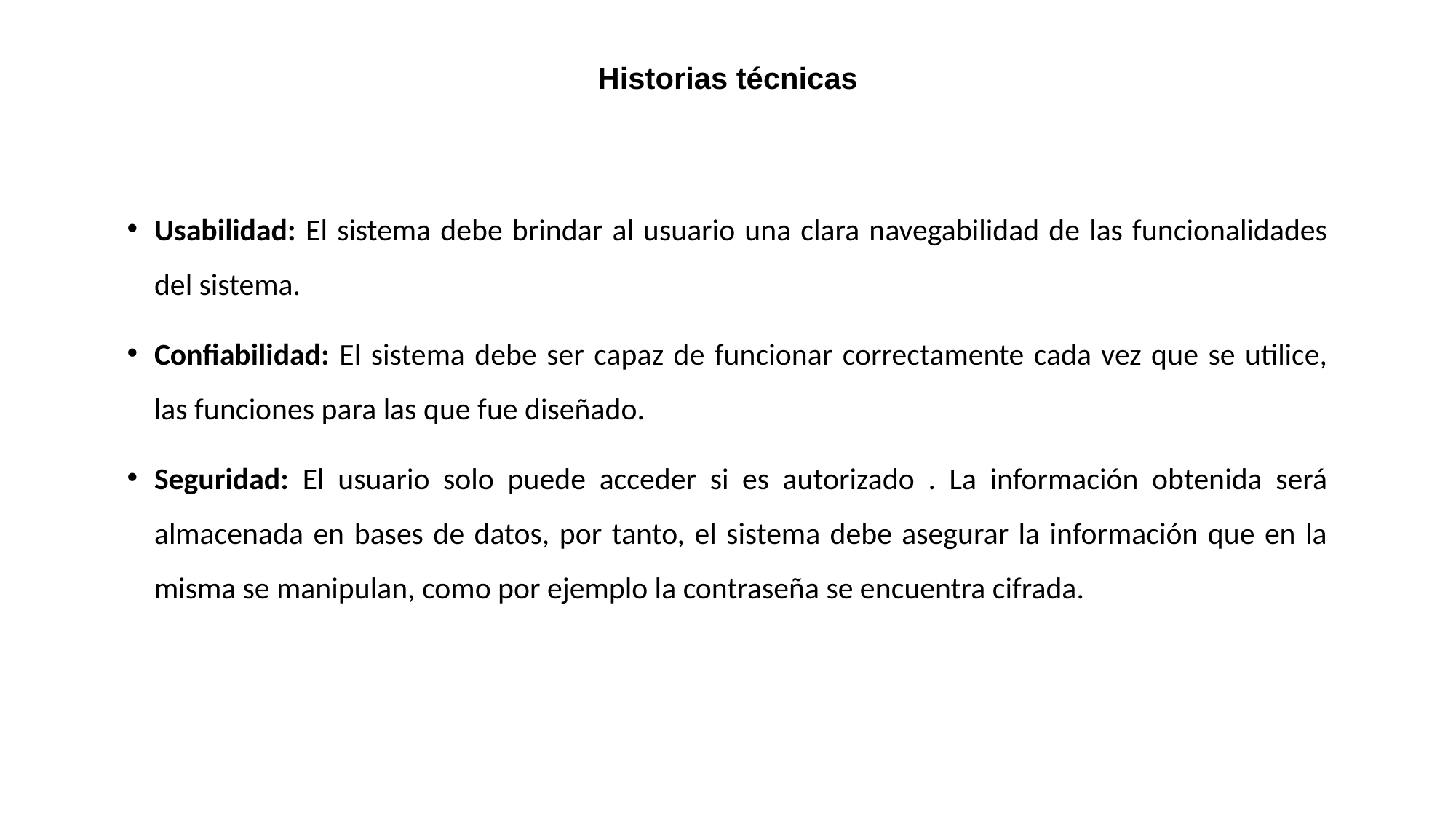

Historias técnicas

Usabilidad: El sistema debe brindar al usuario una clara navegabilidad de las funcionalidades del sistema.
Confiabilidad: El sistema debe ser capaz de funcionar correctamente cada vez que se utilice, las funciones para las que fue diseñado.
Seguridad: El usuario solo puede acceder si es autorizado . La información obtenida será almacenada en bases de datos, por tanto, el sistema debe asegurar la información que en la misma se manipulan, como por ejemplo la contraseña se encuentra cifrada.